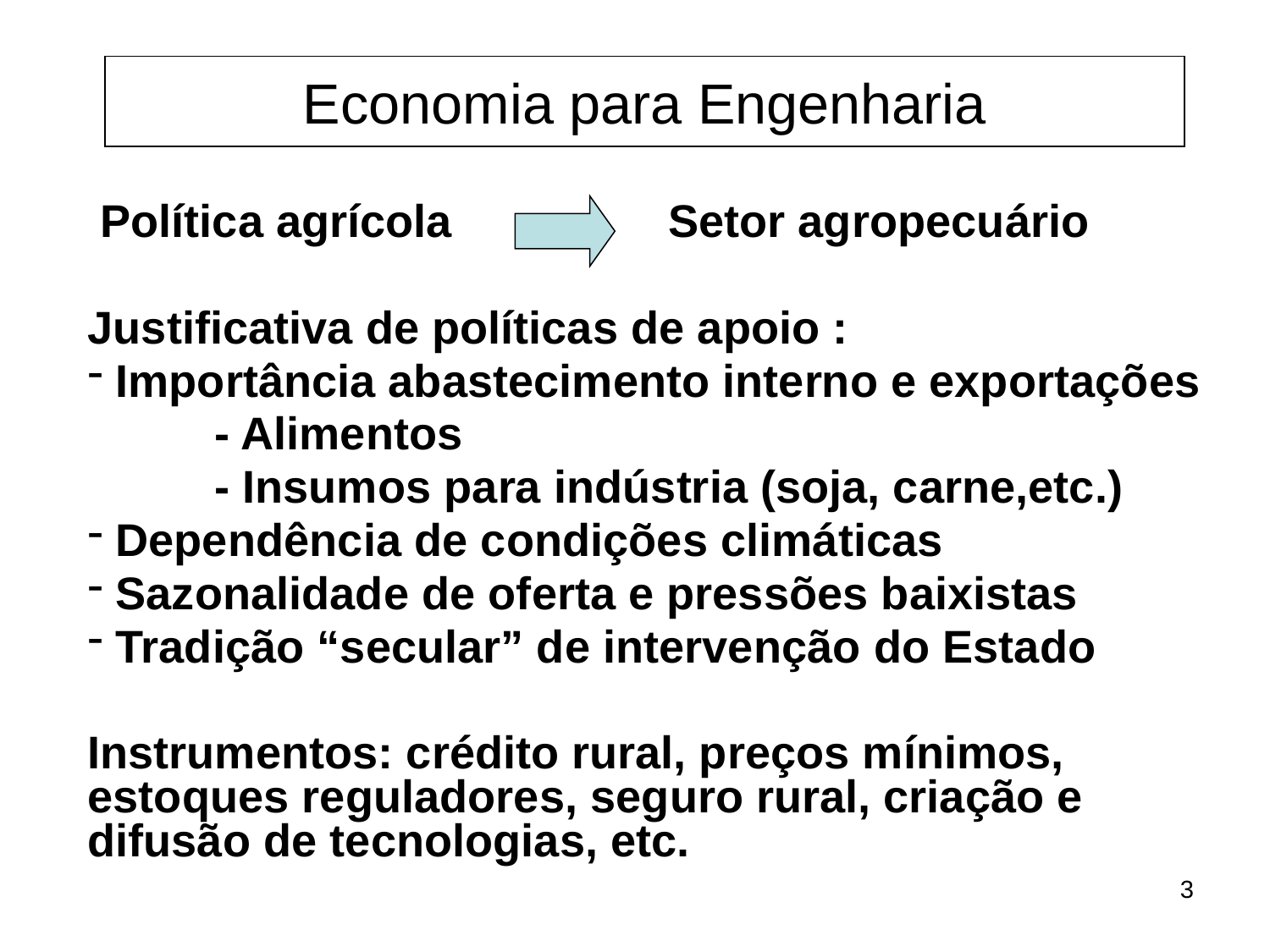

Economia para Engenharia
 Política agrícola                 Setor agropecuário

Justificativa de políticas de apoio :
 Importância abastecimento interno e exportações
 	- Alimentos
	- Insumos para indústria (soja, carne,etc.)
 Dependência de condições climáticas
 Sazonalidade de oferta e pressões baixistas
 Tradição “secular” de intervenção do Estado

Instrumentos: crédito rural, preços mínimos, estoques reguladores, seguro rural, criação e difusão de tecnologias, etc.

3